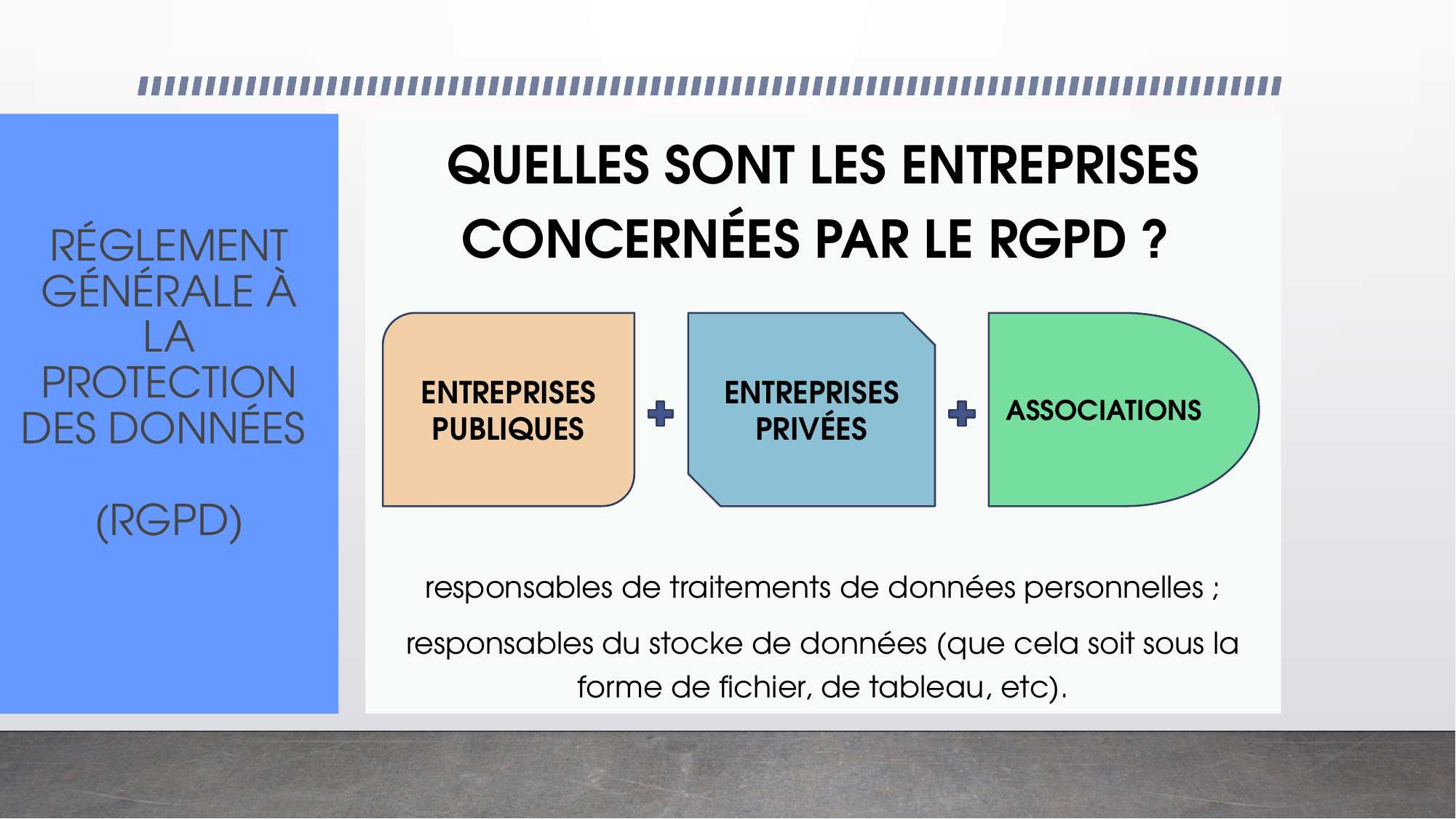

# RÉGLEMENT GÉNÉRALE À LA PROTECTION DES DONNÉES (RGPD)
QUELLES SONT LES ENTREPRISES CONCERNÉES PAR LE RGPD ?

responsables de traitements de données personnelles ;
responsables du stocke de données (que cela soit sous la forme de fichier, de tableau, etc).

ENTREPRISES PRIVÉES
ASSOCIATIONS
ENTREPRISES PUBLIQUES